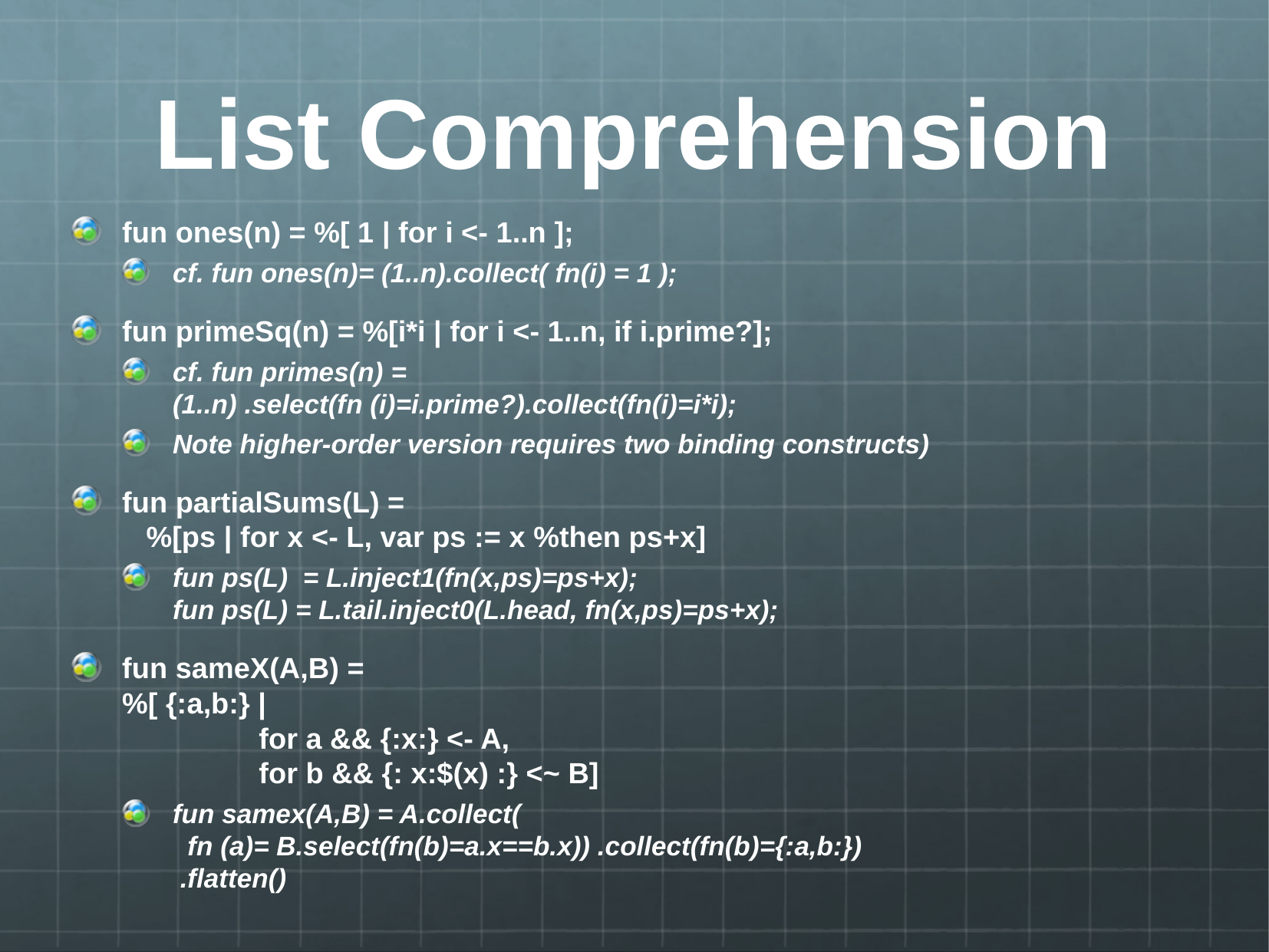

# List Comprehension
fun ones(n) = %[ 1 | for i <- 1..n ];
cf. fun ones(n)= (1..n).collect( fn(i) = 1 );
fun primeSq(n) = %[i*i | for i <- 1..n, if i.prime?];
cf. fun primes(n) =
(1..n) .select(fn (i)=i.prime?).collect(fn(i)=i*i);
Note higher-order version requires two binding constructs)
fun partialSums(L) =
   %[ps | for x <- L, var ps := x %then ps+x]
fun ps(L)  = L.inject1(fn(x,ps)=ps+x);
fun ps(L) = L.tail.inject0(L.head, fn(x,ps)=ps+x);
fun sameX(A,B) =
%[ {:a,b:} |
                 for a && {:x:} <- A,
                 for b && {: x:$(x) :} <~ B]
fun samex(A,B) = A.collect(
  fn (a)= B.select(fn(b)=a.x==b.x)) .collect(fn(b)={:a,b:})
 .flatten()